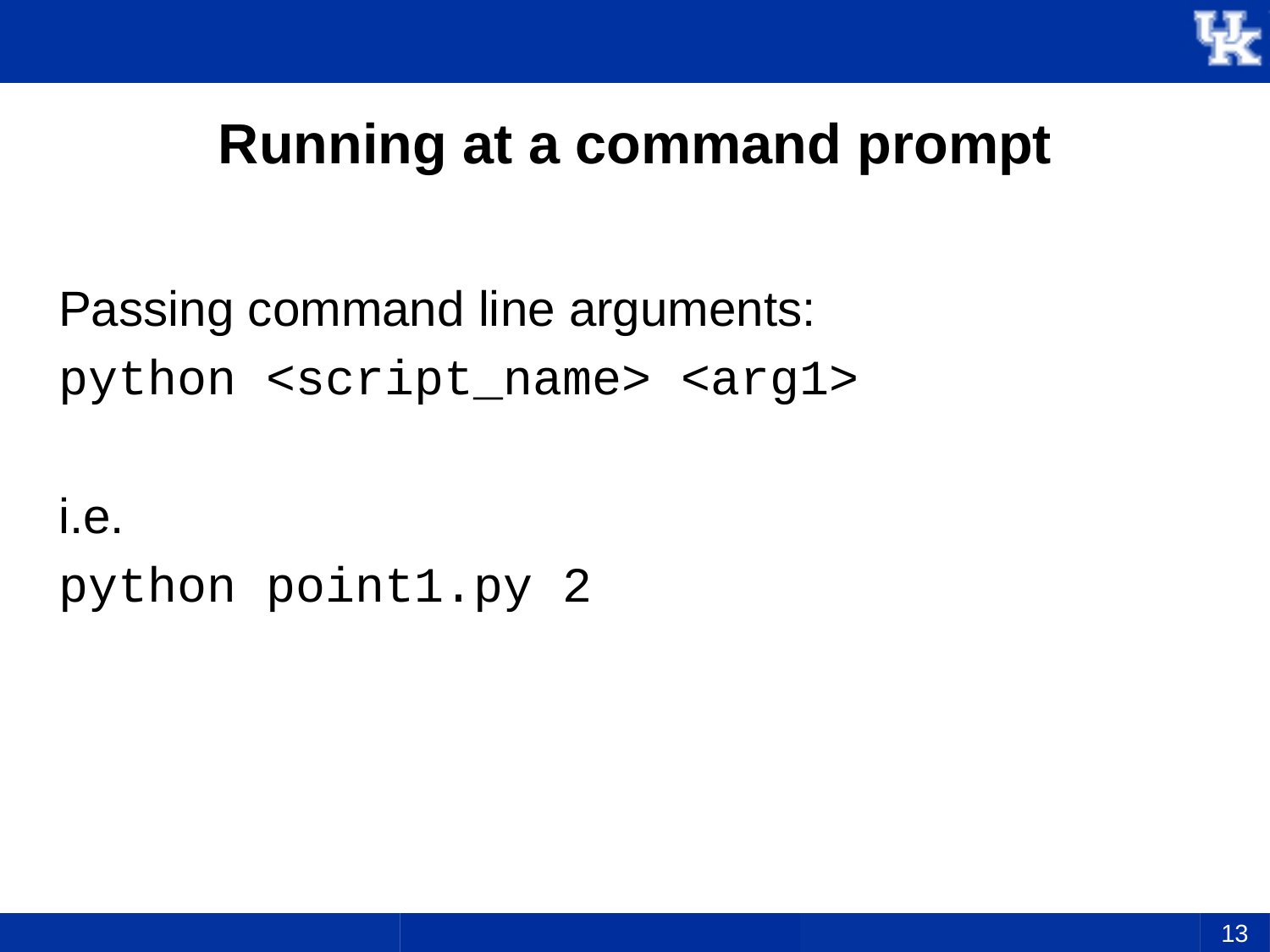

# Running at a command prompt

Passing command line arguments:
python <script_name> <arg1>

i.e.
python point1.py 2

13